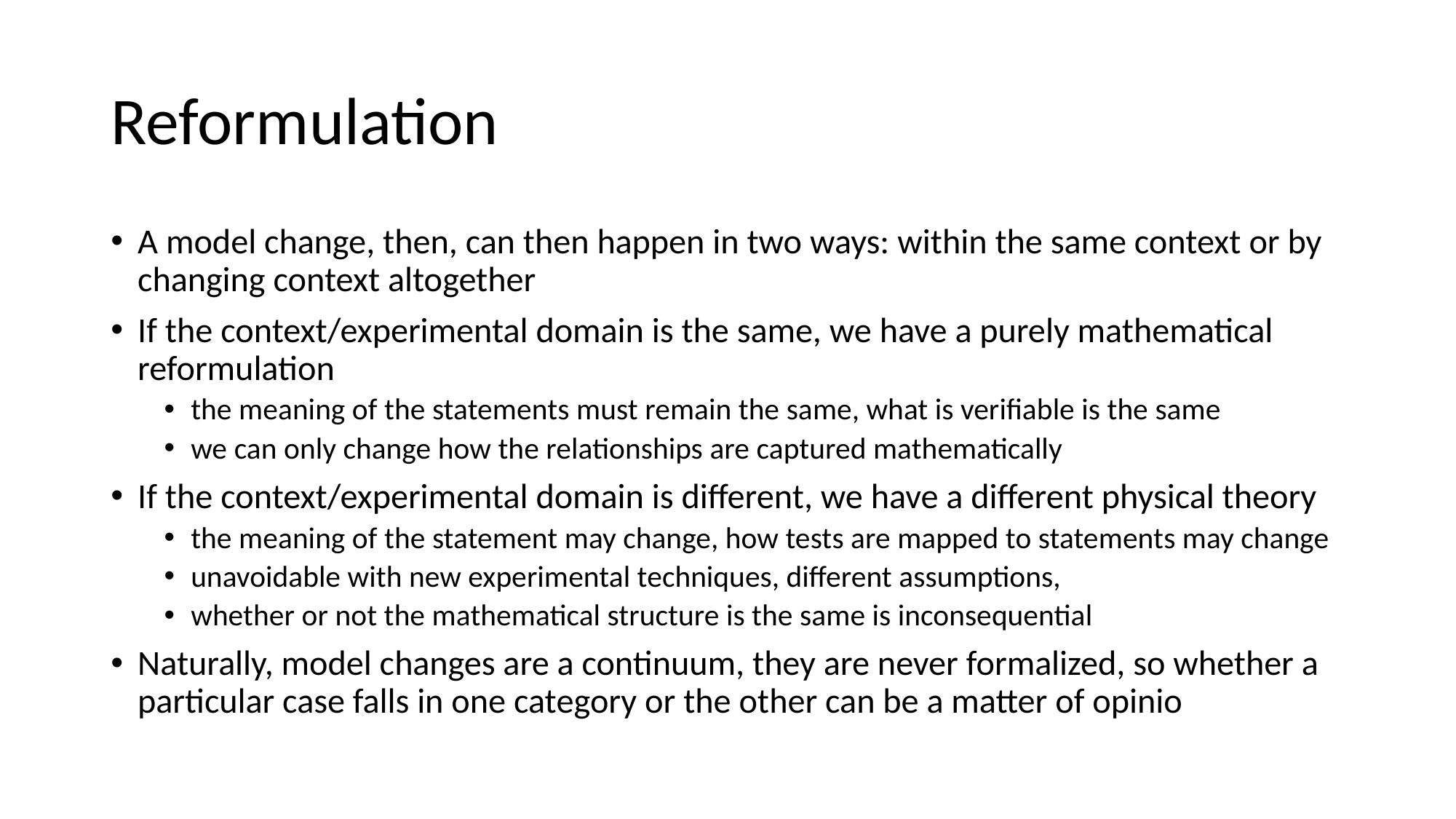

# Reformulation
A model change, then, can then happen in two ways: within the same context or by changing context altogether
If the context/experimental domain is the same, we have a purely mathematical reformulation
the meaning of the statements must remain the same, what is verifiable is the same
we can only change how the relationships are captured mathematically
If the context/experimental domain is different, we have a different physical theory
the meaning of the statement may change, how tests are mapped to statements may change
unavoidable with new experimental techniques, different assumptions,
whether or not the mathematical structure is the same is inconsequential
Naturally, model changes are a continuum, they are never formalized, so whether a particular case falls in one category or the other can be a matter of opinio